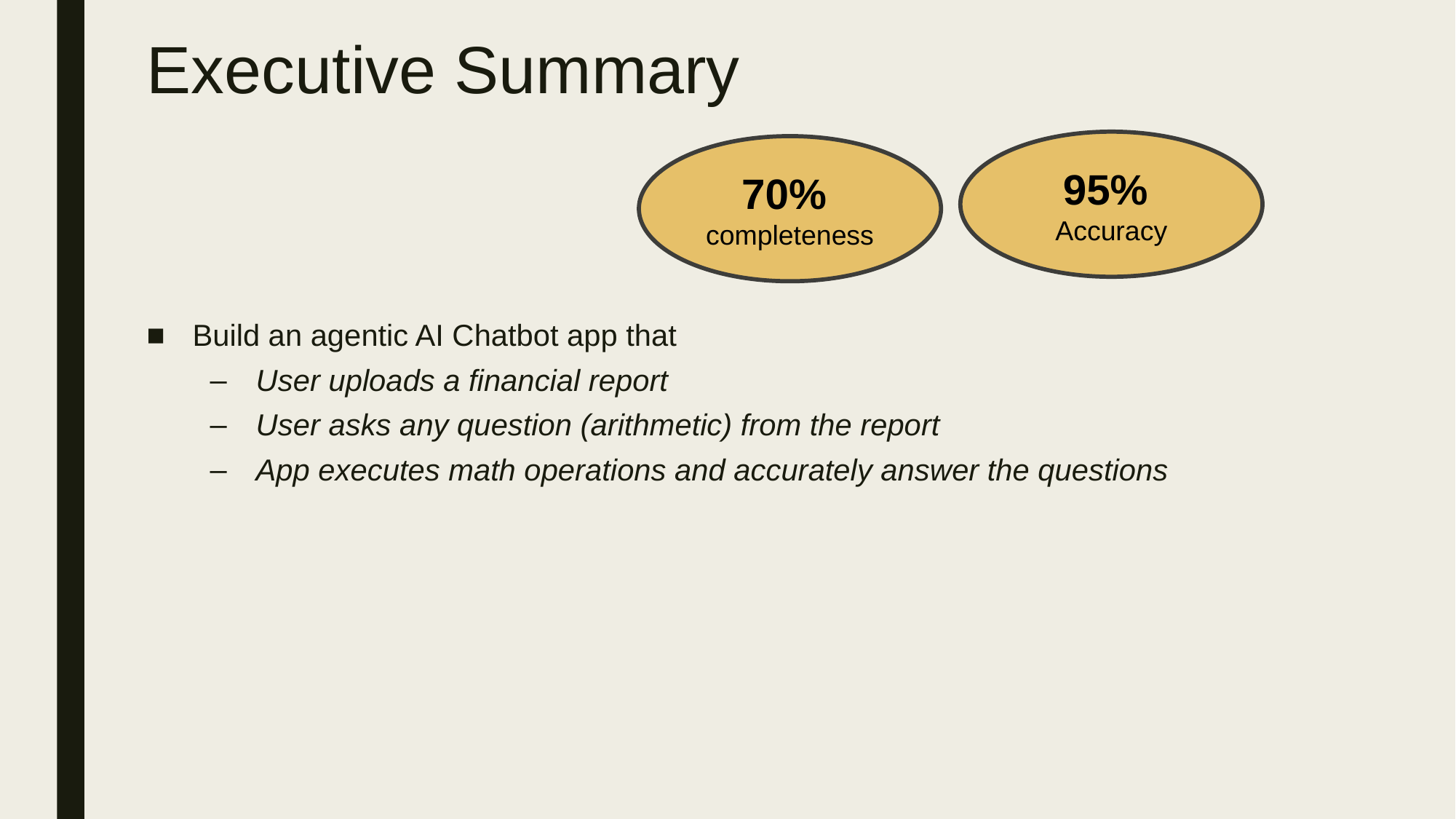

# Executive Summary
95%
Accuracy
70%
completeness
Build an agentic AI Chatbot app that
User uploads a financial report
User asks any question (arithmetic) from the report
App executes math operations and accurately answer the questions